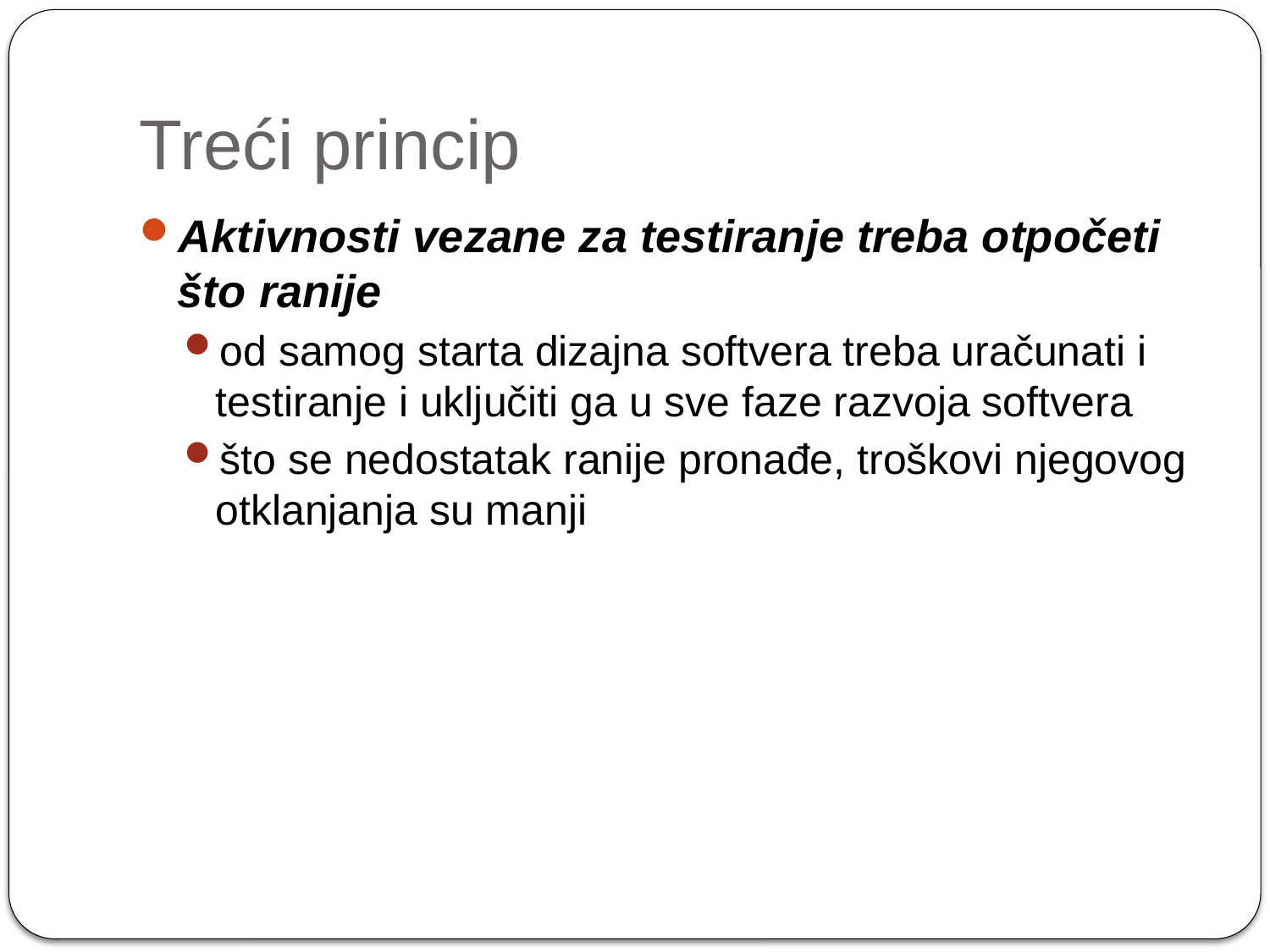

# Treći princip
Aktivnosti vezane za testiranje treba otpočeti što ranije
od samog starta dizajna softvera treba uračunati i testiranje i uključiti ga u sve faze razvoja softvera
što se nedostatak ranije pronađe, troškovi njegovog otklanjanja su manji